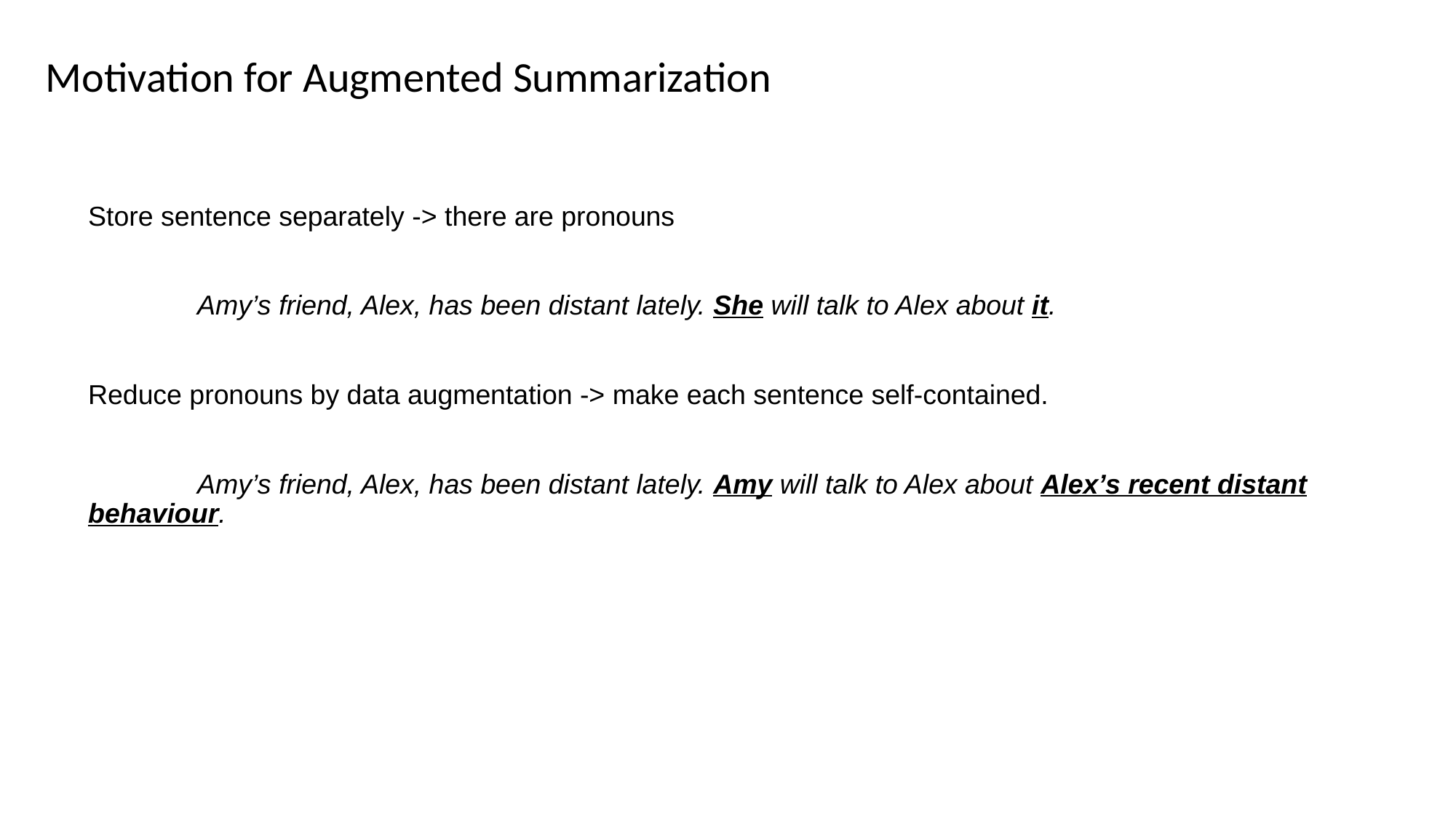

# Motivation for Augmented Summarization
Store sentence separately -> there are pronouns

	Amy’s friend, Alex, has been distant lately. She will talk to Alex about it.

Reduce pronouns by data augmentation -> make each sentence self-contained.

	Amy’s friend, Alex, has been distant lately. Amy will talk to Alex about Alex’s recent distant behaviour.